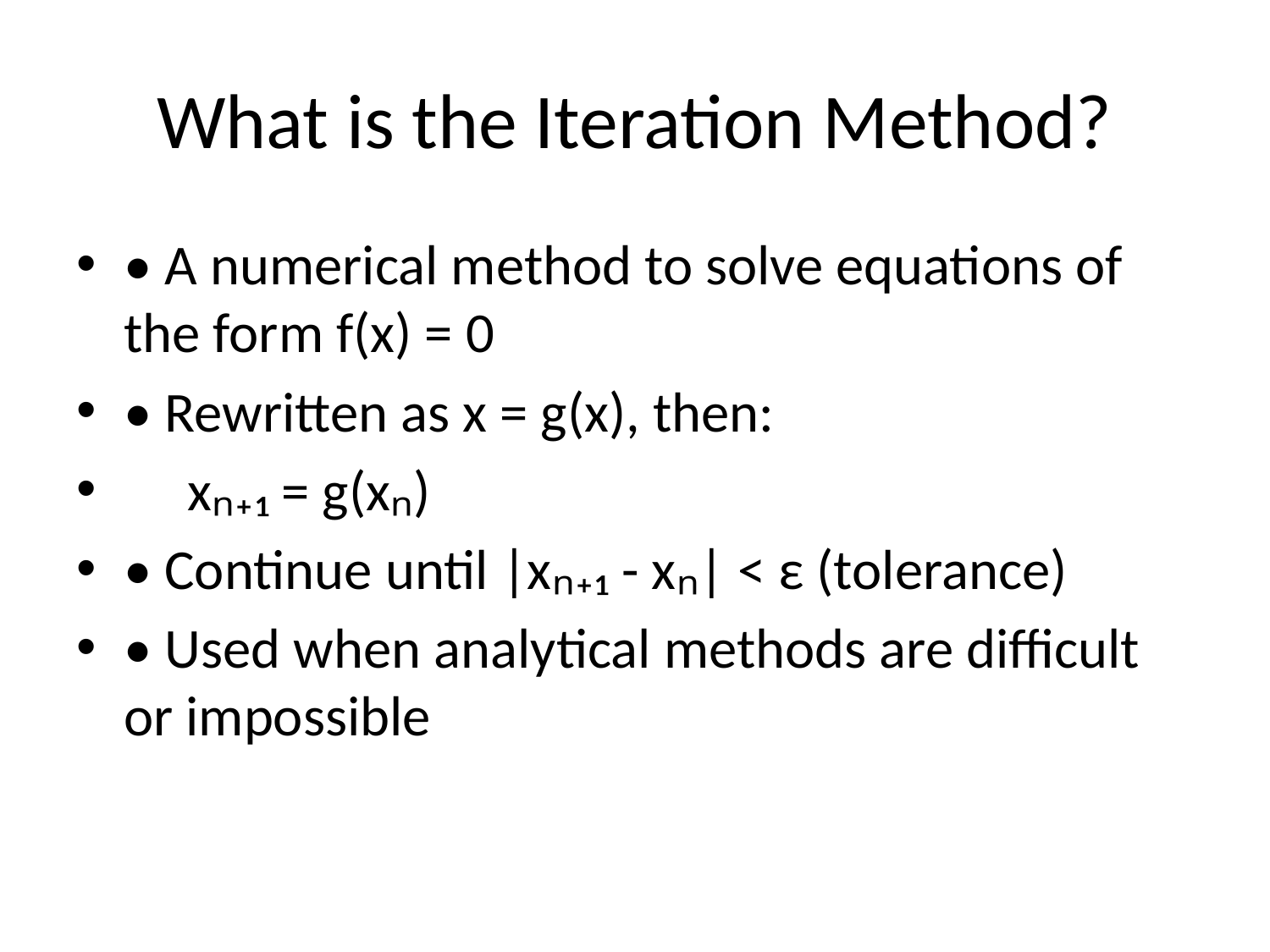

# What is the Iteration Method?
• A numerical method to solve equations of the form f(x) = 0
• Rewritten as x = g(x), then:
     xₙ₊₁ = g(xₙ)
• Continue until |xₙ₊₁ - xₙ| < ε (tolerance)
• Used when analytical methods are difficult or impossible